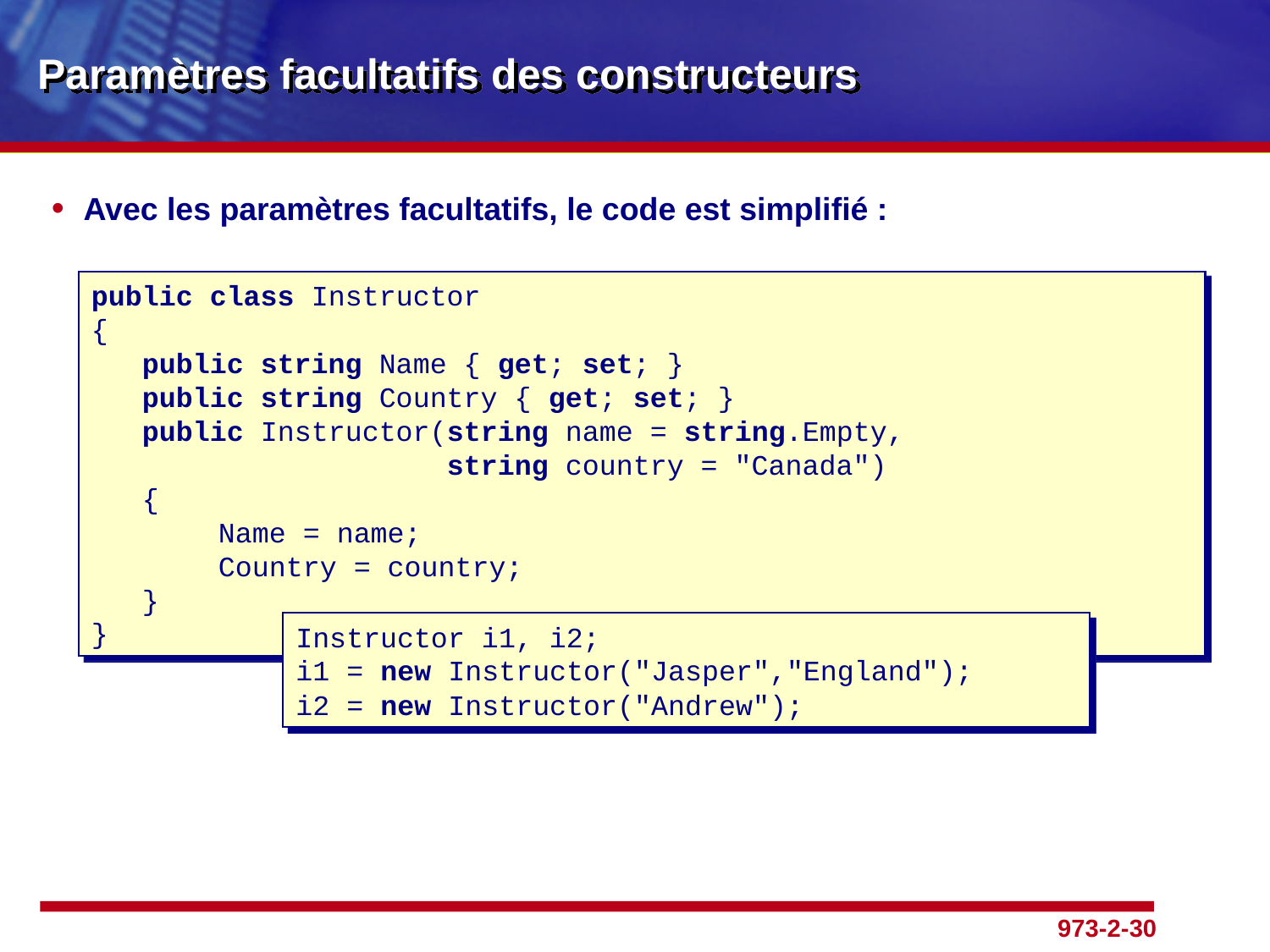

# Paramètres facultatifs des constructeurs
Avec les paramètres facultatifs, le code est simplifié :
public class Instructor
{
   public string Name { get; set; }
   public string Country { get; set; }
   public Instructor(string name = string.Empty,
                     string country = "Canada")
   {
	Name = name;
	Country = country;
   }
}
Instructor i1, i2;
i1 = new Instructor("Jasper","England");
i2 = new Instructor("Andrew");